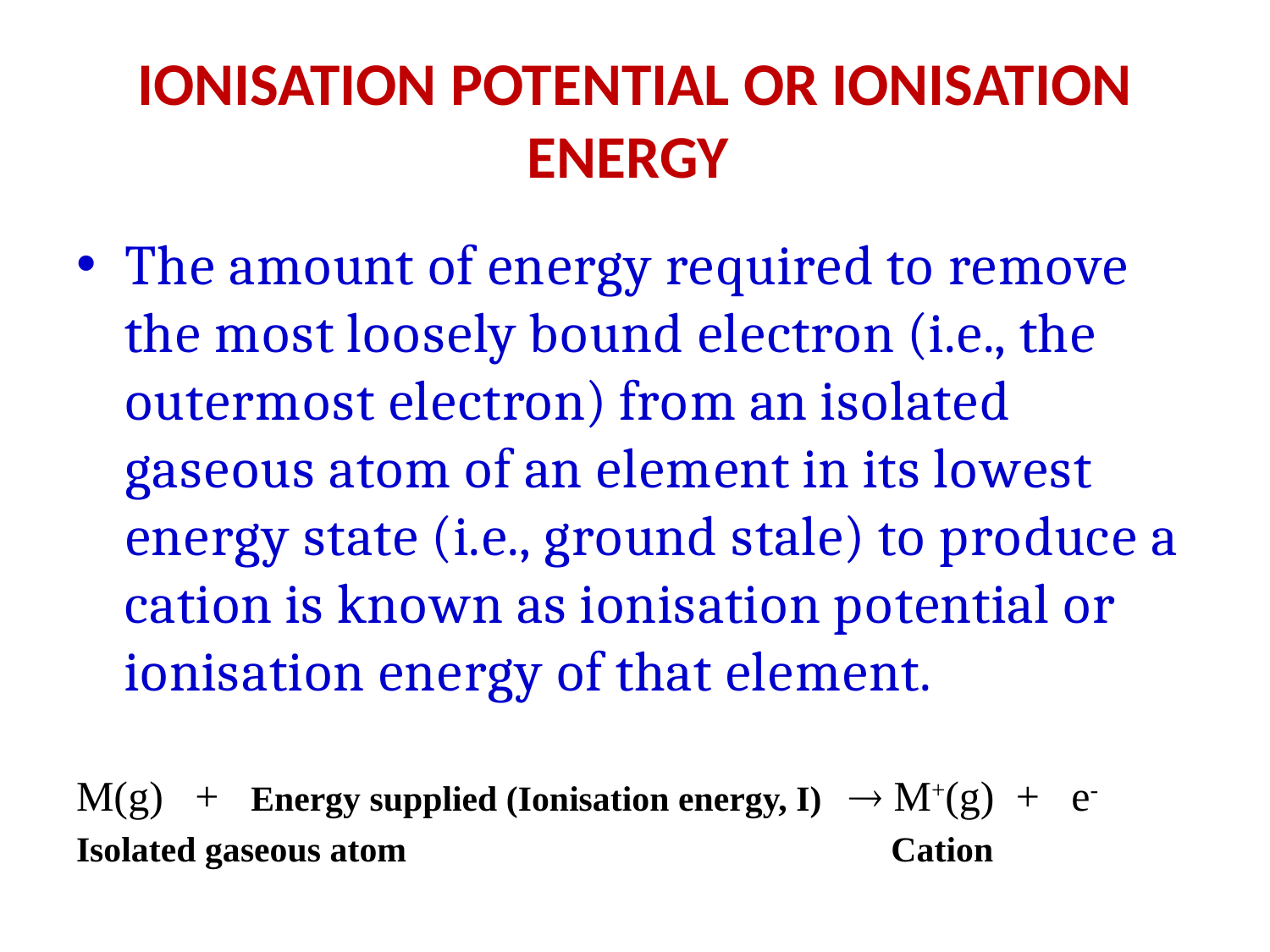

# IONISATION POTENTIAL OR IONISATION ENERGY
The amount of energy required to remove the most loosely bound electron (i.e., the outermost electron) from an isolated gaseous atom of an element in its lowest energy state (i.e., ground stale) to produce a cation is known as ionisation potential or ionisation energy of that element.
M(g)   +   Energy supplied (Ionisation energy, I)   → M+(g)  +   e-
Isolated gaseous atom  	                                         Cation